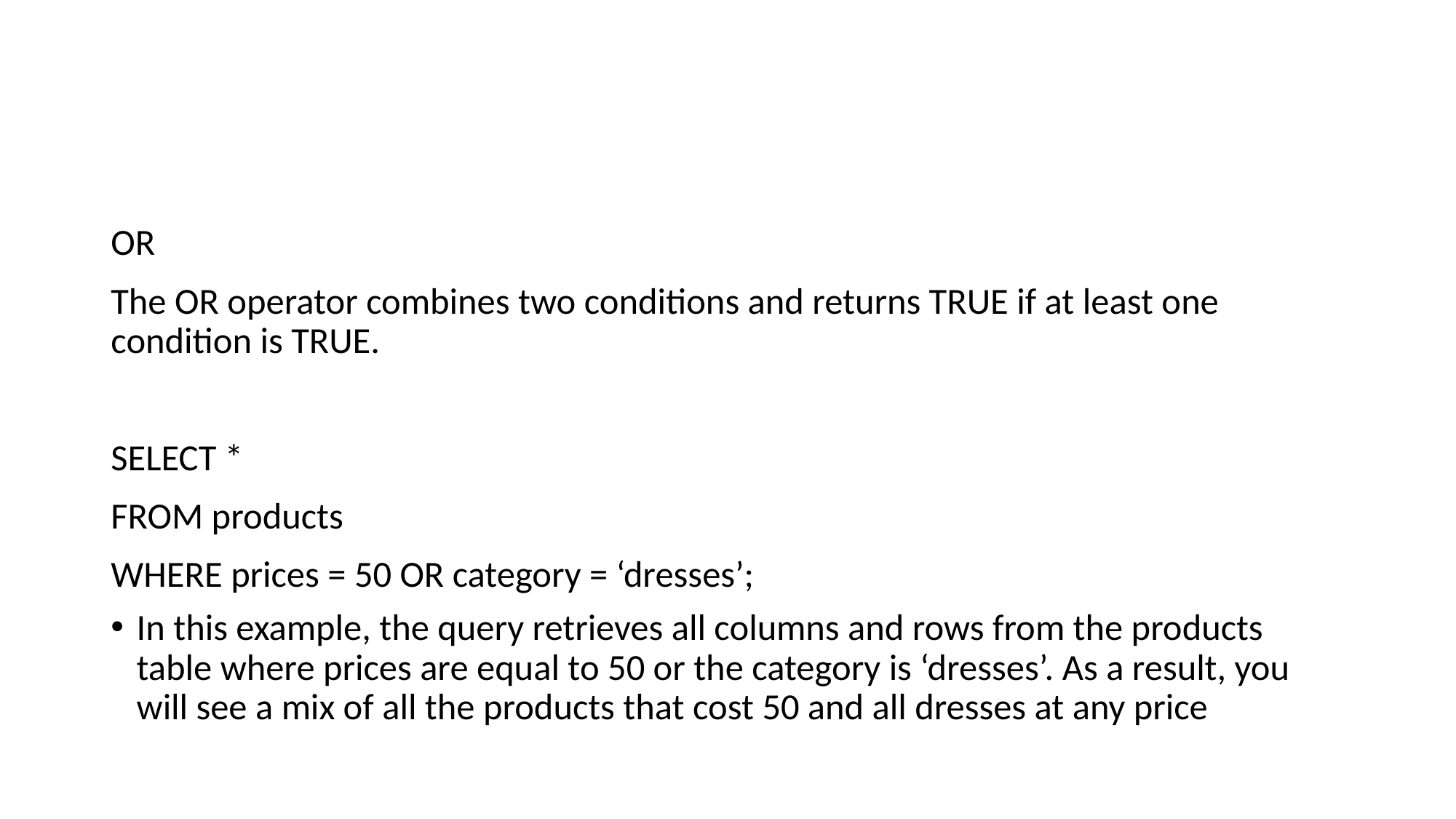

OR
The OR operator combines two conditions and returns TRUE if at least one condition is TRUE.

SELECT *
FROM products
WHERE prices = 50 OR category = ‘dresses’;
In this example, the query retrieves all columns and rows from the products table where prices are equal to 50 or the category is ‘dresses’. As a result, you will see a mix of all the products that cost 50 and all dresses at any price